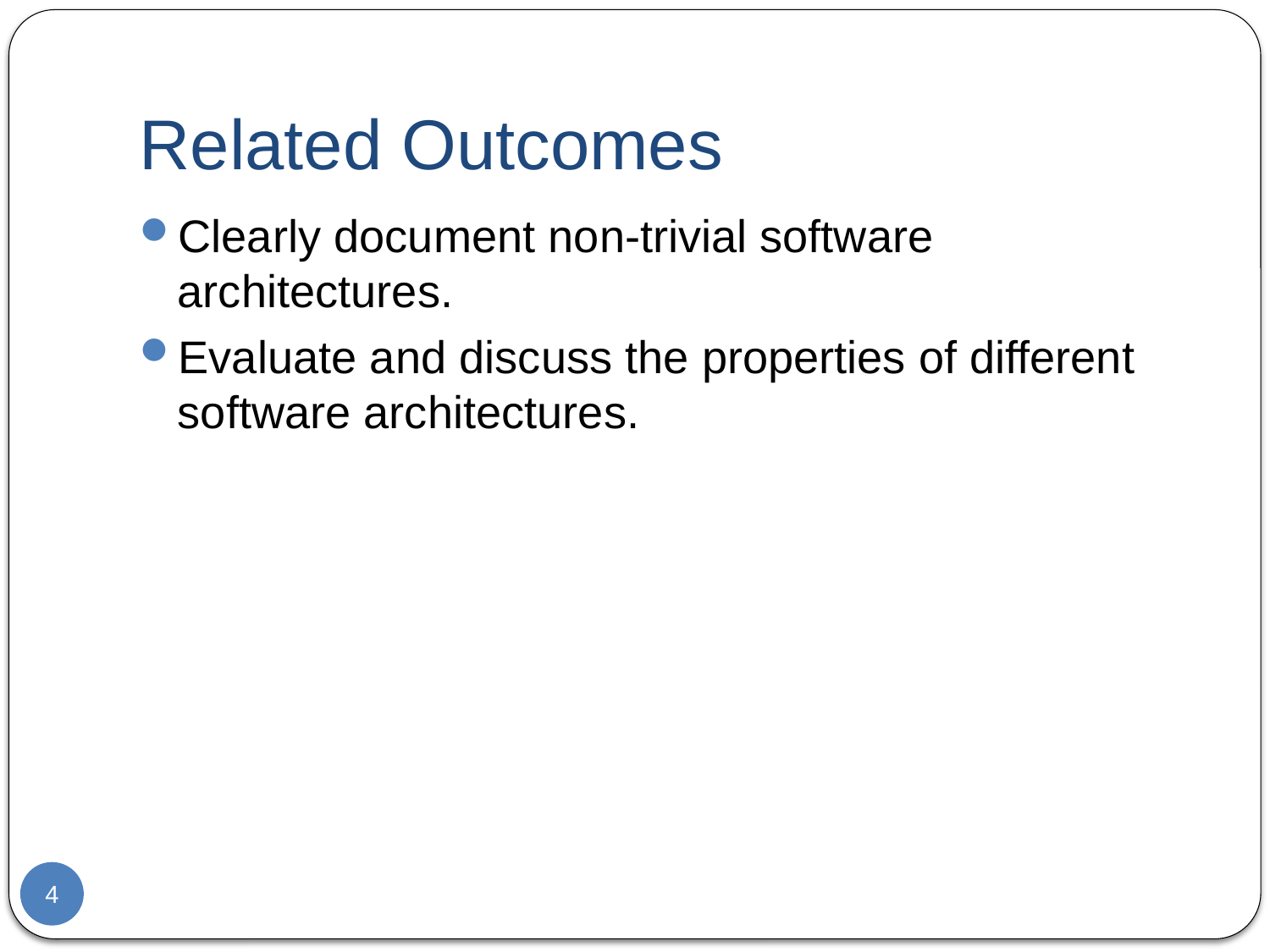

# Related Outcomes
Clearly document non-trivial software architectures.
Evaluate and discuss the properties of different software architectures.

4